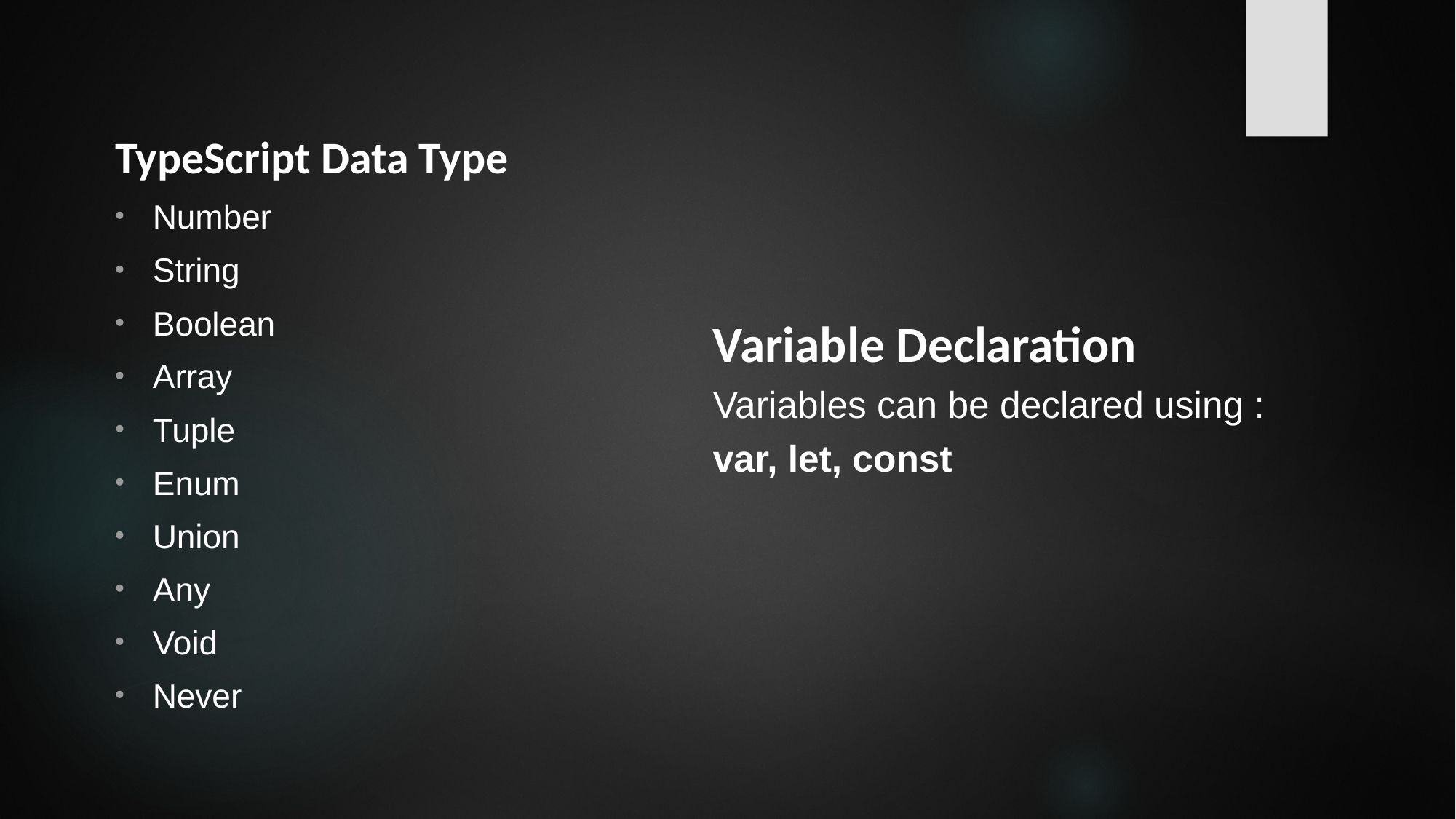

TypeScript Data Type
Number
String
Boolean
Array
Tuple
Enum
Union
Any
Void
Never
Variable Declaration
Variables can be declared using :
var, let, const